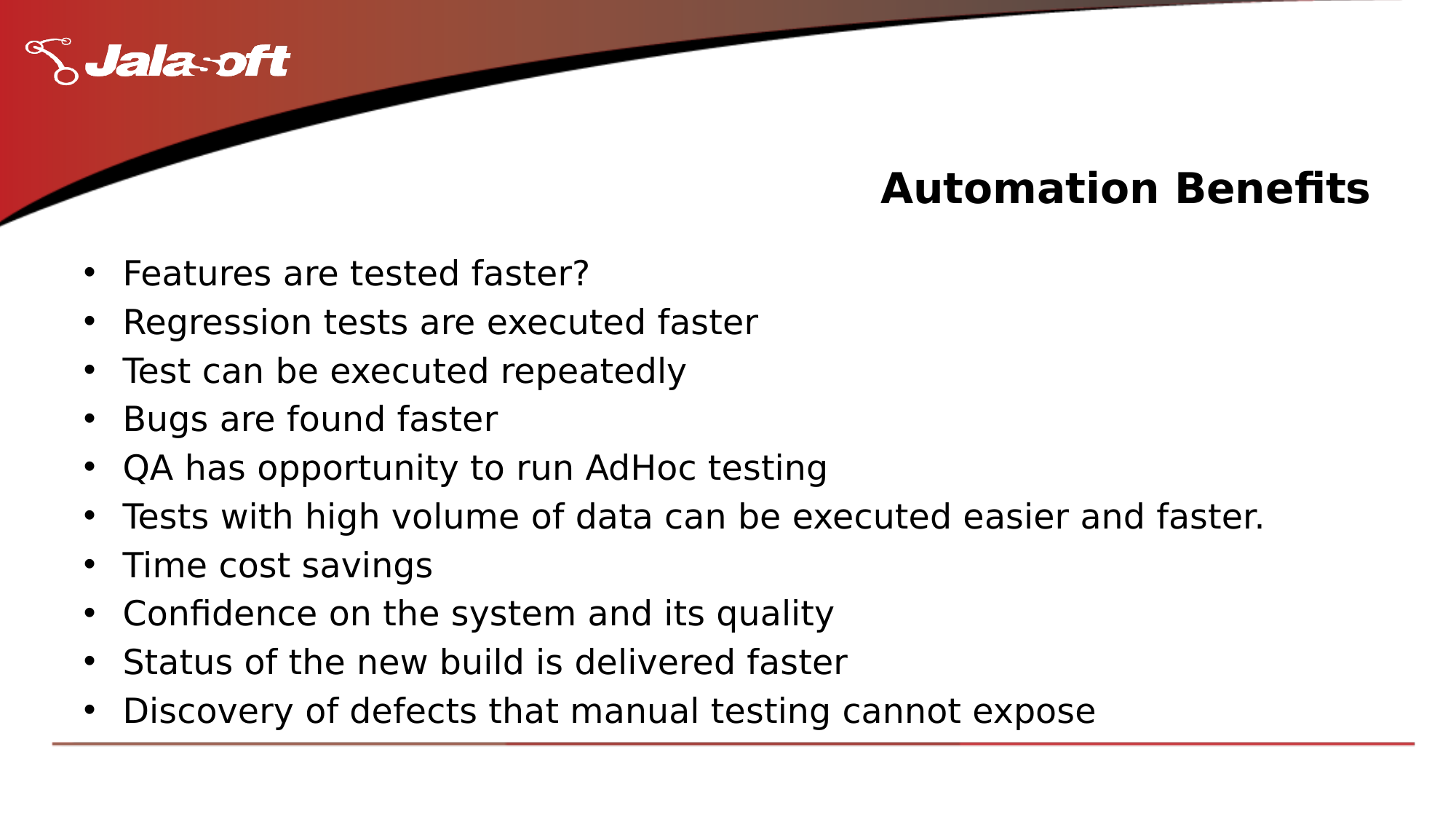

# Automation Benefits
Features are tested faster?
Regression tests are executed faster
Test can be executed repeatedly
Bugs are found faster
QA has opportunity to run AdHoc testing
Tests with high volume of data can be executed easier and faster.
Time cost savings
Confidence on the system and its quality
Status of the new build is delivered faster
Discovery of defects that manual testing cannot expose